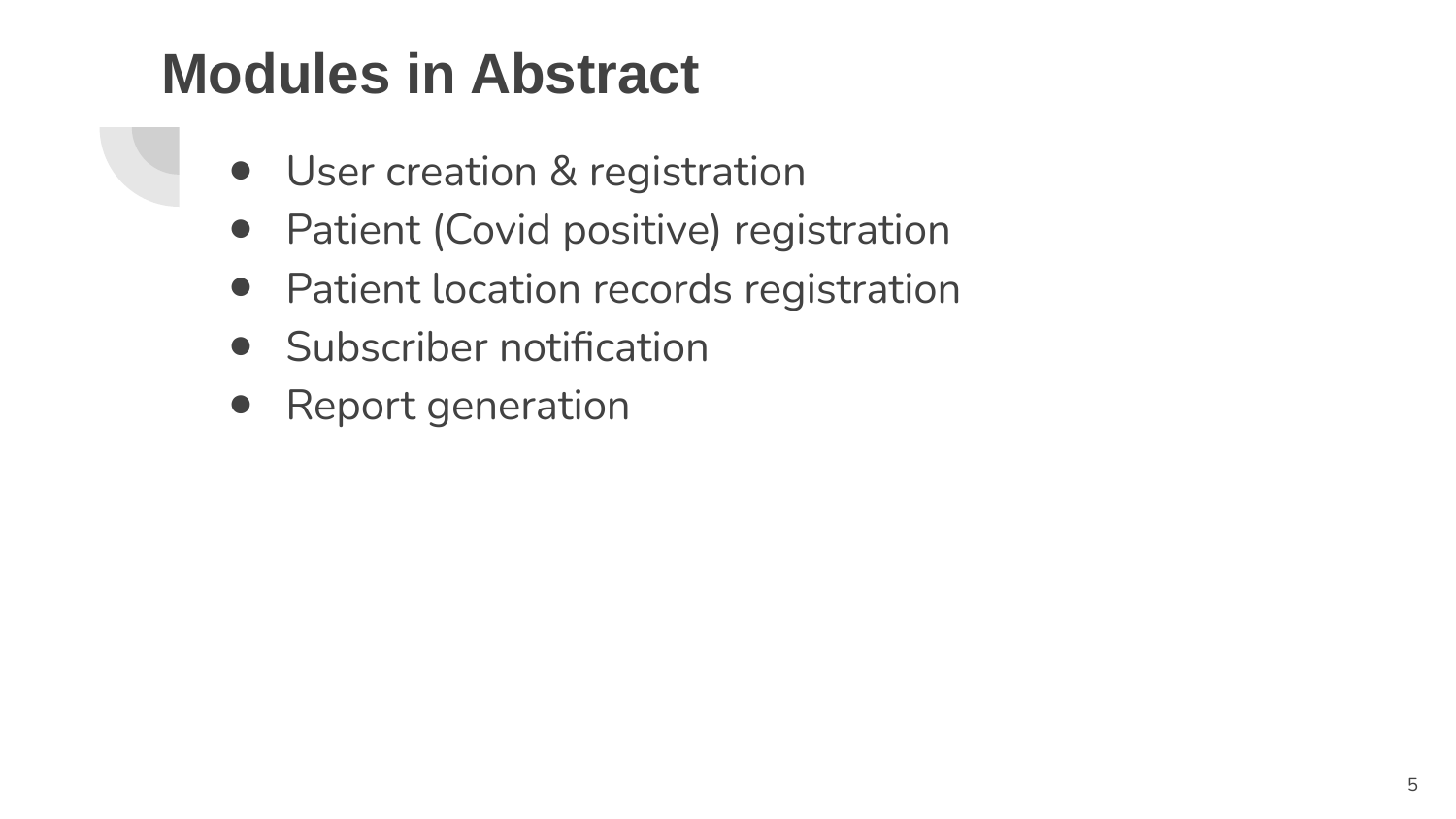

# Modules in Abstract
User creation & registration
Patient (Covid positive) registration
Patient location records registration
Subscriber notification
Report generation
5